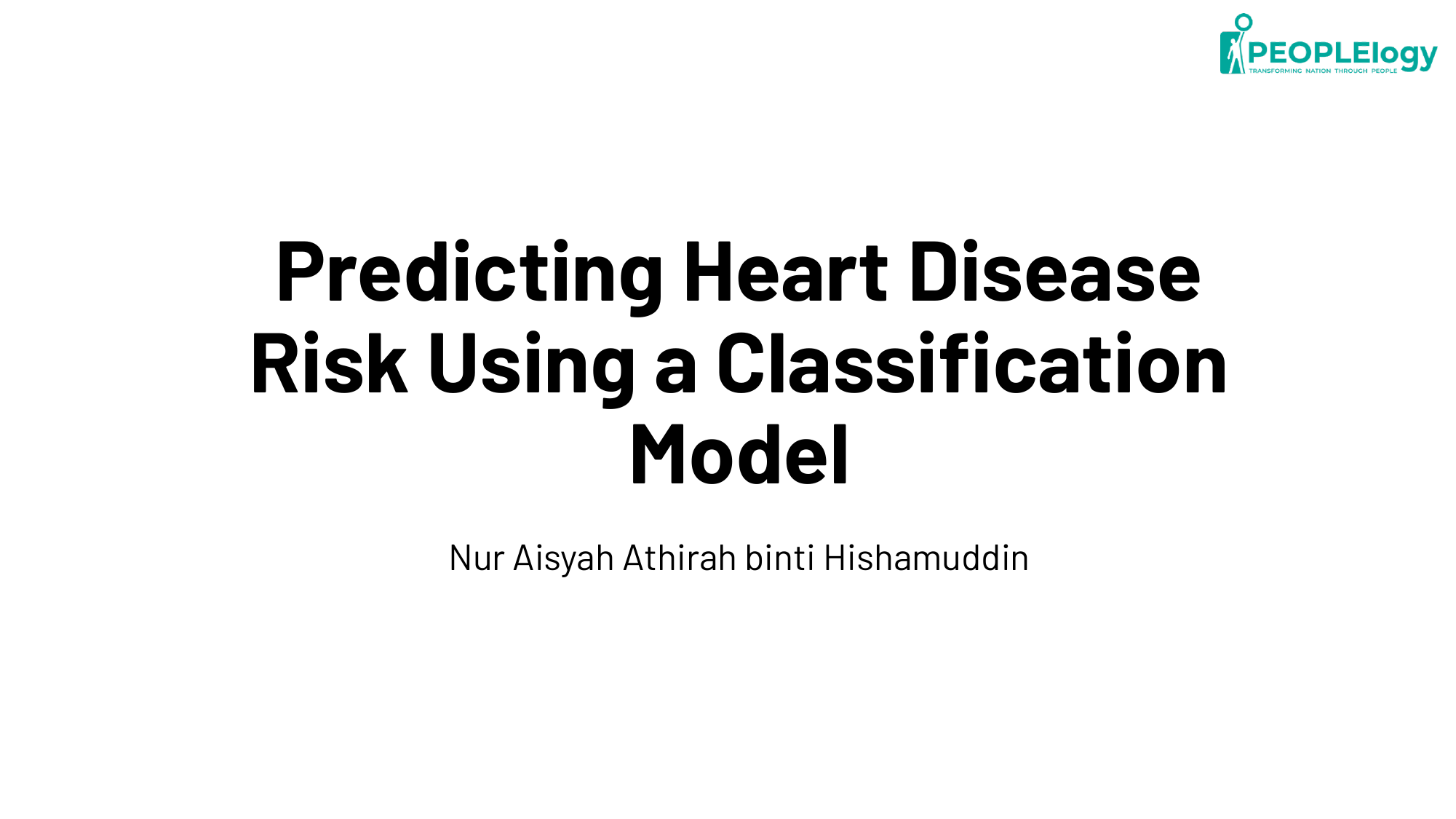

# Predicting Heart Disease Risk Using a Classification Model
Nur Aisyah Athirah binti Hishamuddin